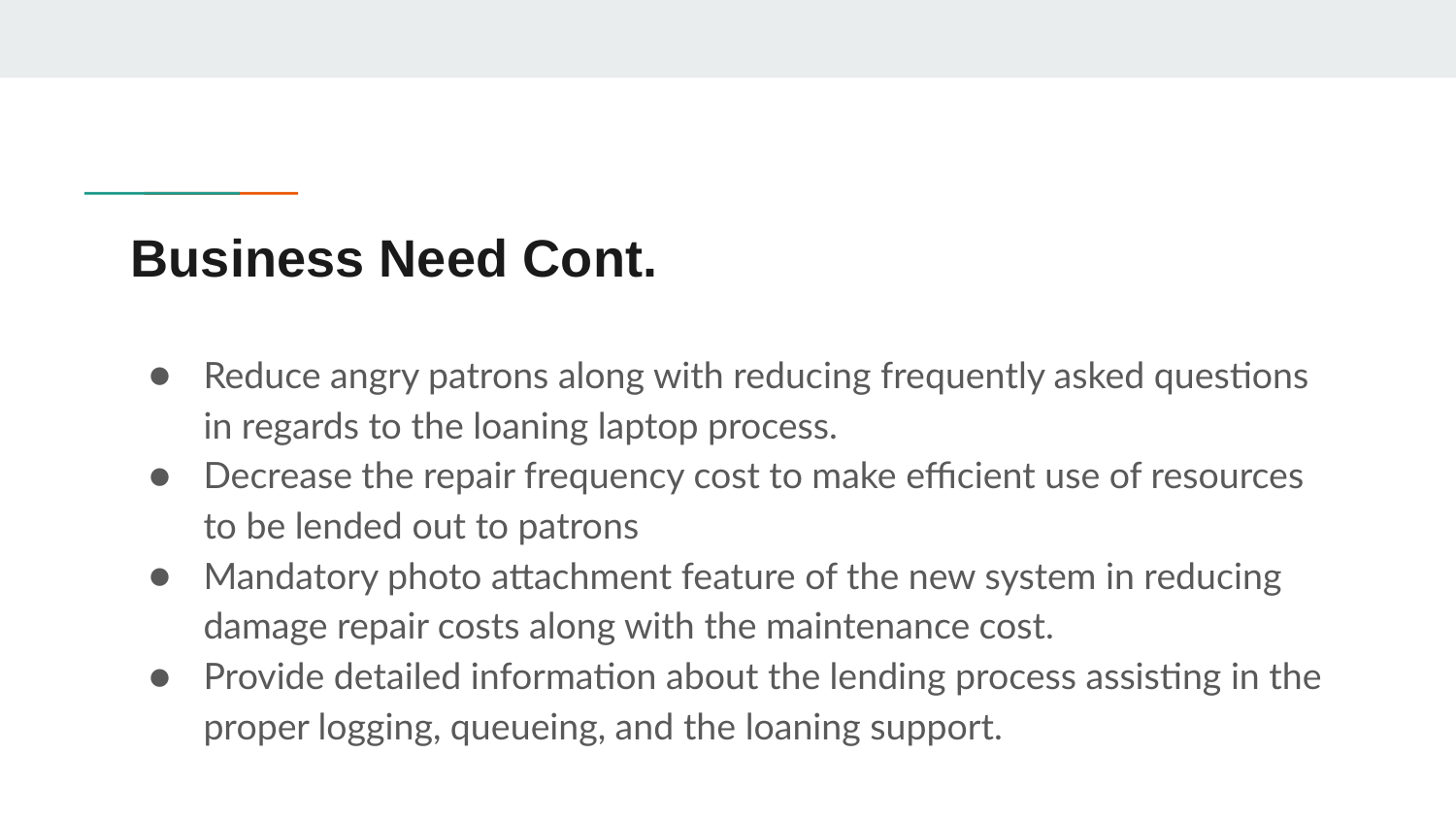

# Business Need Cont.

Reduce angry patrons along with reducing frequently asked questions in regards to the loaning laptop process.
Decrease the repair frequency cost to make efficient use of resources to be lended out to patrons
Mandatory photo attachment feature of the new system in reducing damage repair costs along with the maintenance cost.
Provide detailed information about the lending process assisting in the proper logging, queueing, and the loaning support.